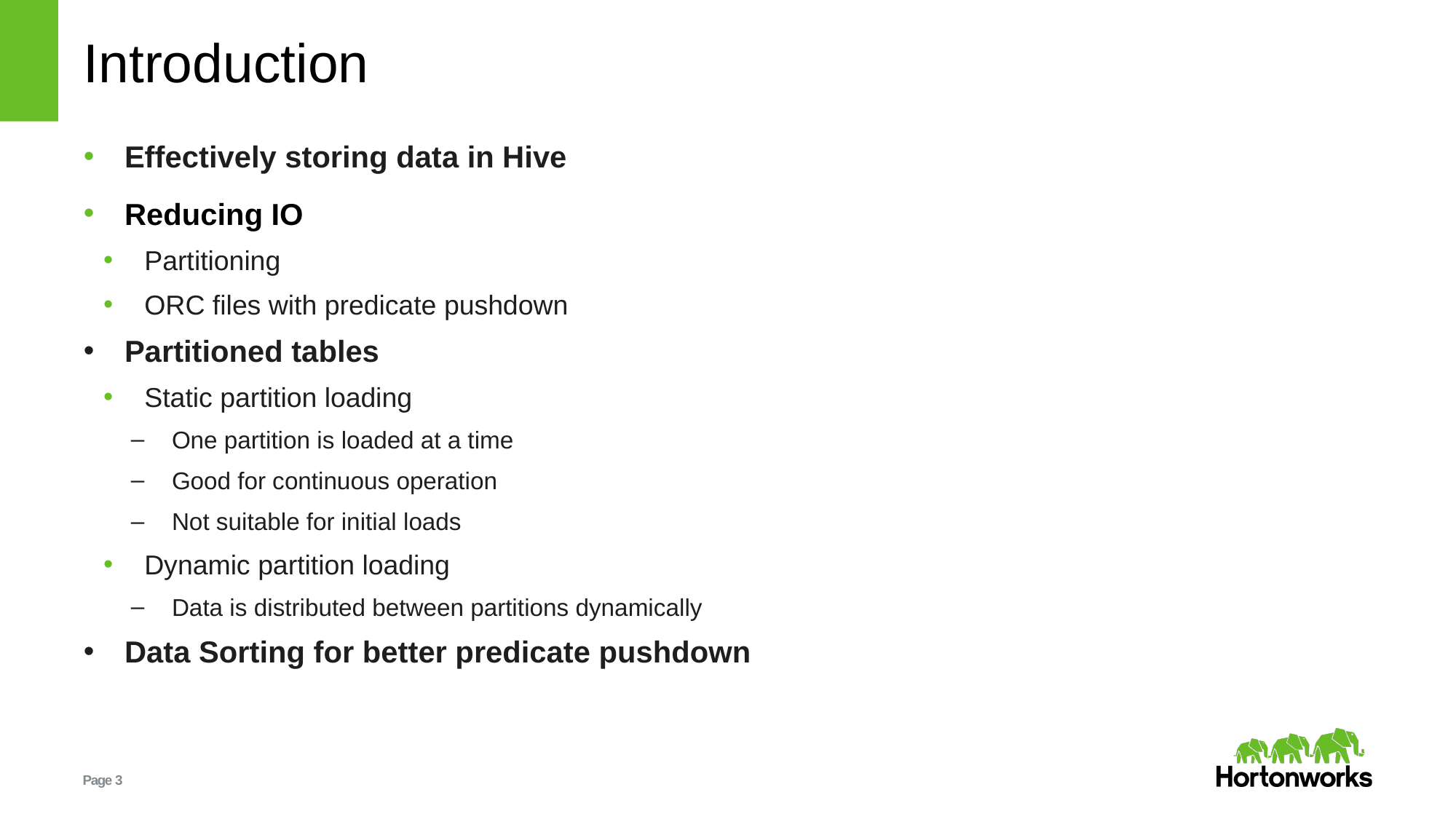

# Introduction
Effectively storing data in Hive
Reducing IO
Partitioning
ORC files with predicate pushdown
Partitioned tables
Static partition loading
One partition is loaded at a time
Good for continuous operation
Not suitable for initial loads
Dynamic partition loading
Data is distributed between partitions dynamically
Data Sorting for better predicate pushdown